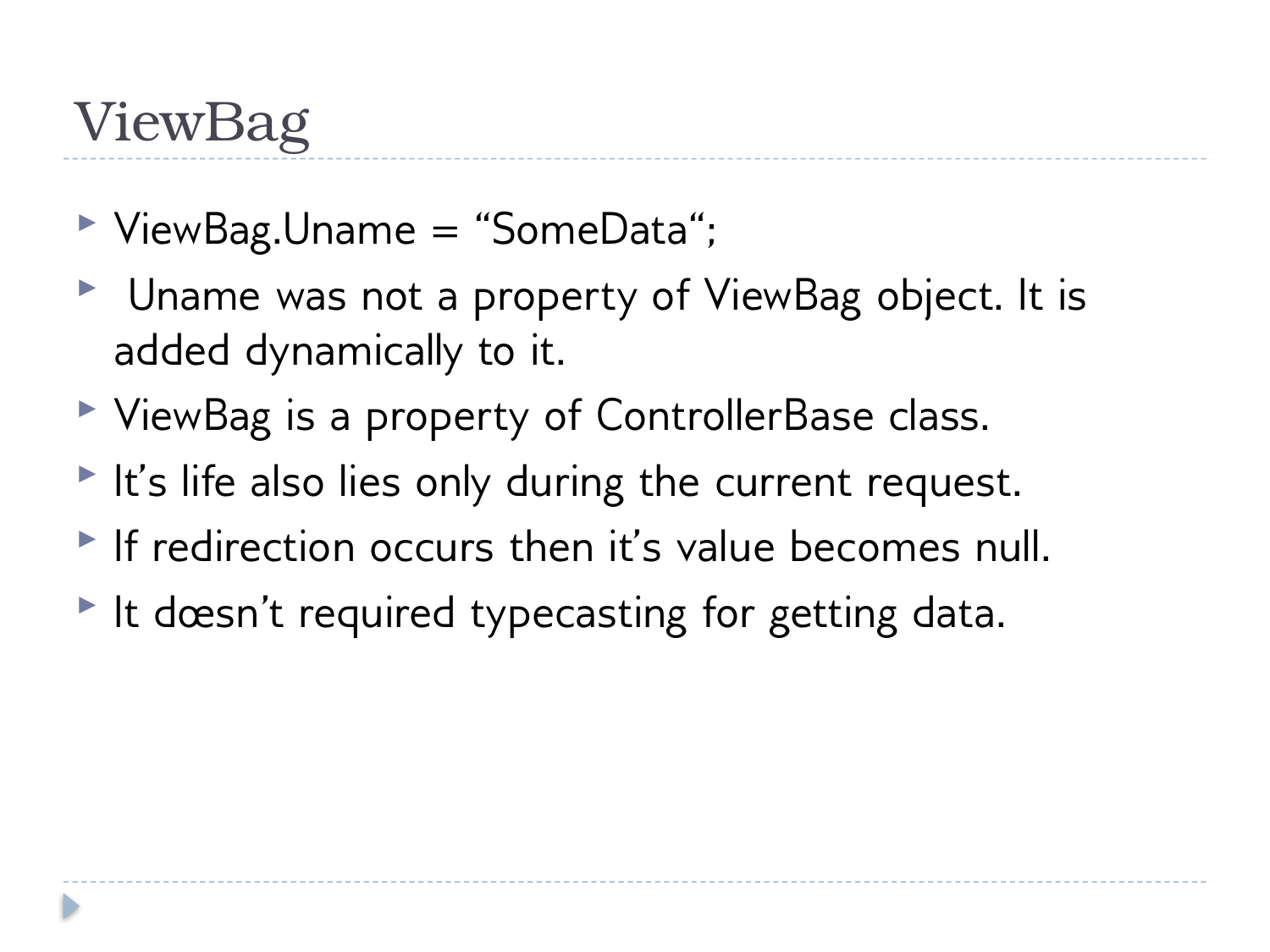

# ViewBag
ViewBag.Uname = “SomeData“;
 Uname was not a property of ViewBag object. It is added dynamically to it.
ViewBag is a property of ControllerBase class.
It’s life also lies only during the current request.
If redirection occurs then it’s value becomes null.
It doesn’t required typecasting for getting data.